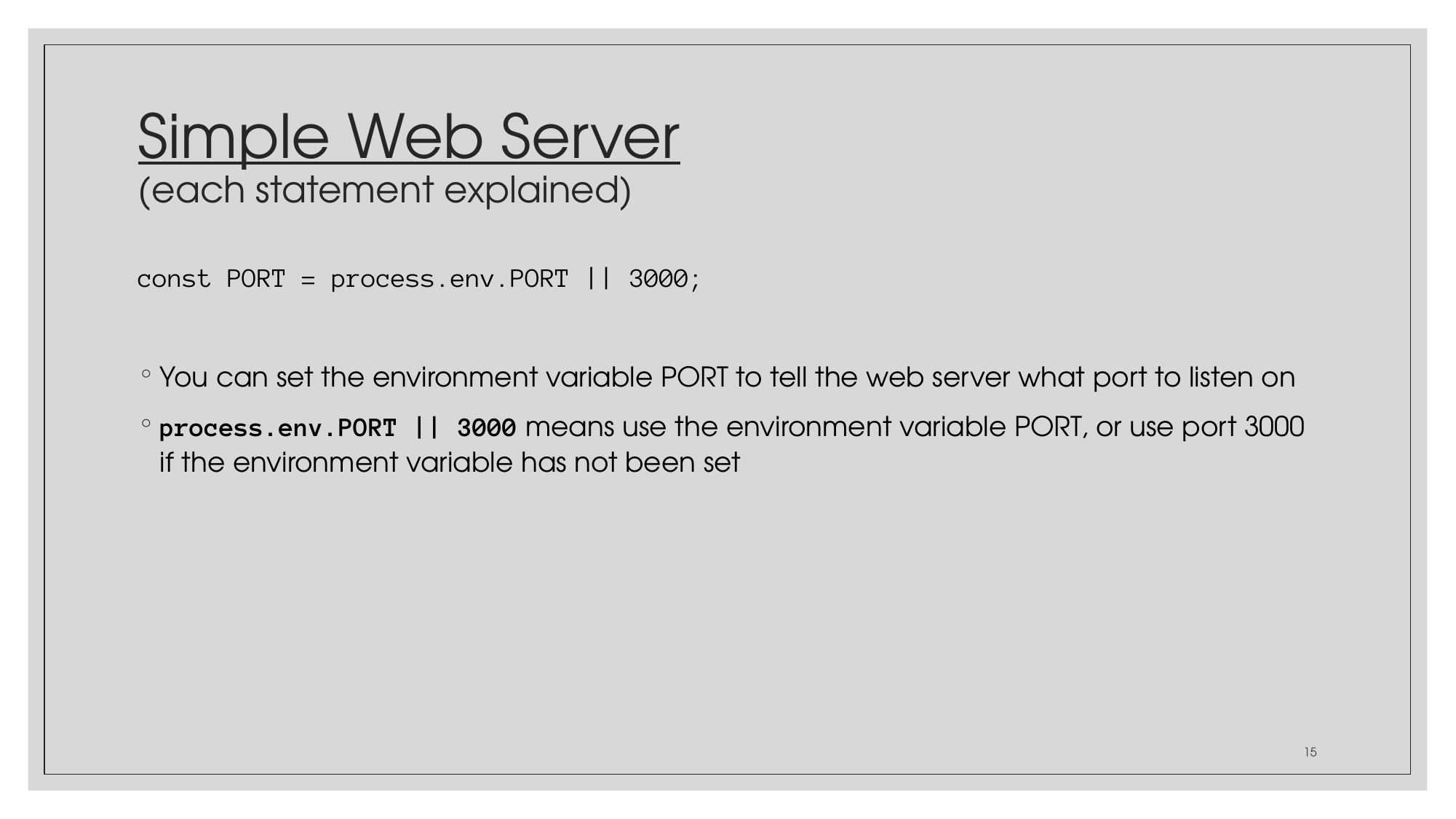

# Simple Web Server (each statement explained)
const PORT = process.env.PORT || 3000;

You can set the environment variable PORT to tell the web server what port to listen on
process.env.PORT || 3000 means use the environment variable PORT, or use port 3000 if the environment variable has not been set
15